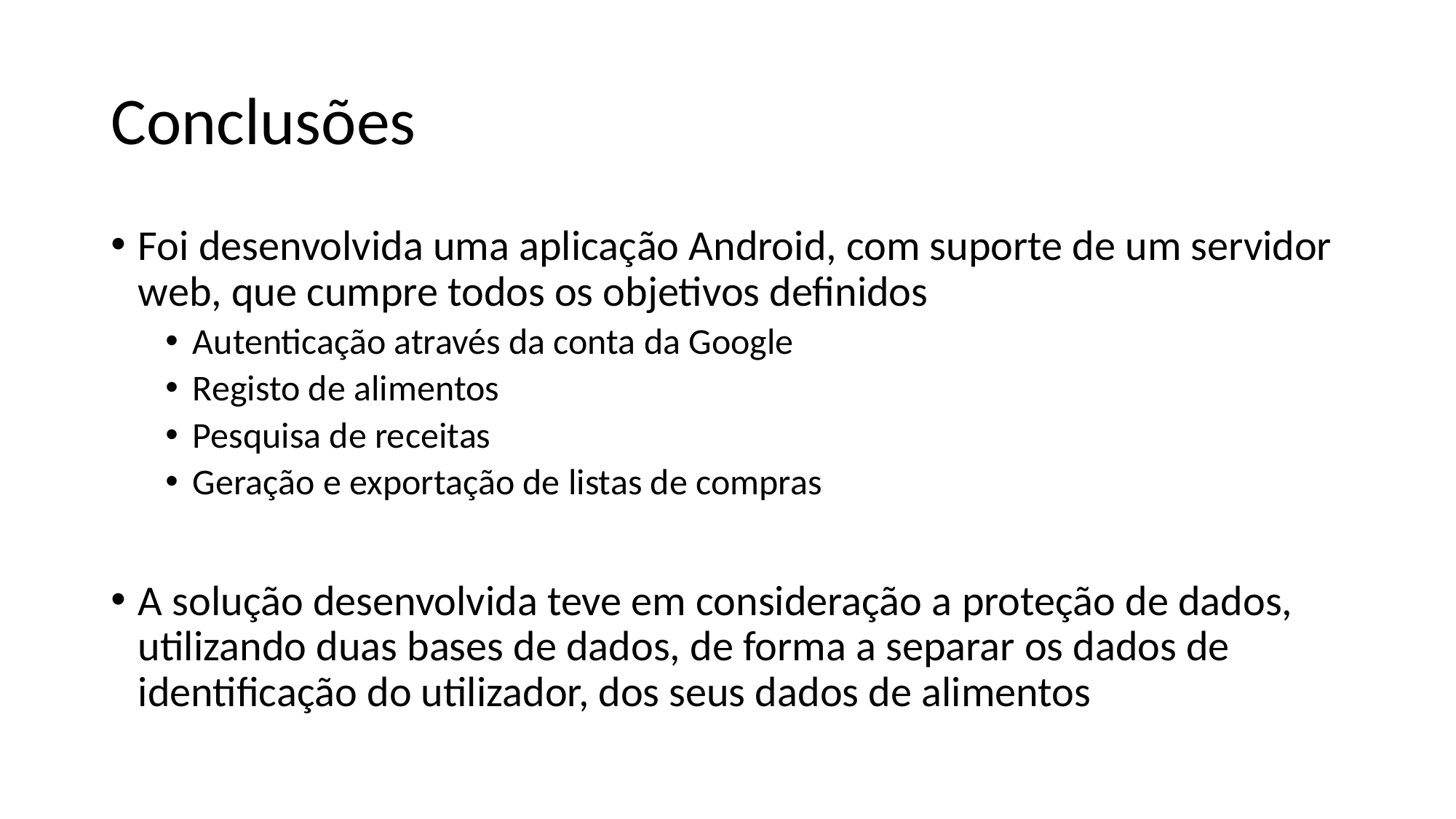

# Conclusões
Foi desenvolvida uma aplicação Android, com suporte de um servidor web, que cumpre todos os objetivos definidos
Autenticação através da conta da Google
Registo de alimentos
Pesquisa de receitas
Geração e exportação de listas de compras

A solução desenvolvida teve em consideração a proteção de dados, utilizando duas bases de dados, de forma a separar os dados de identificação do utilizador, dos seus dados de alimentos